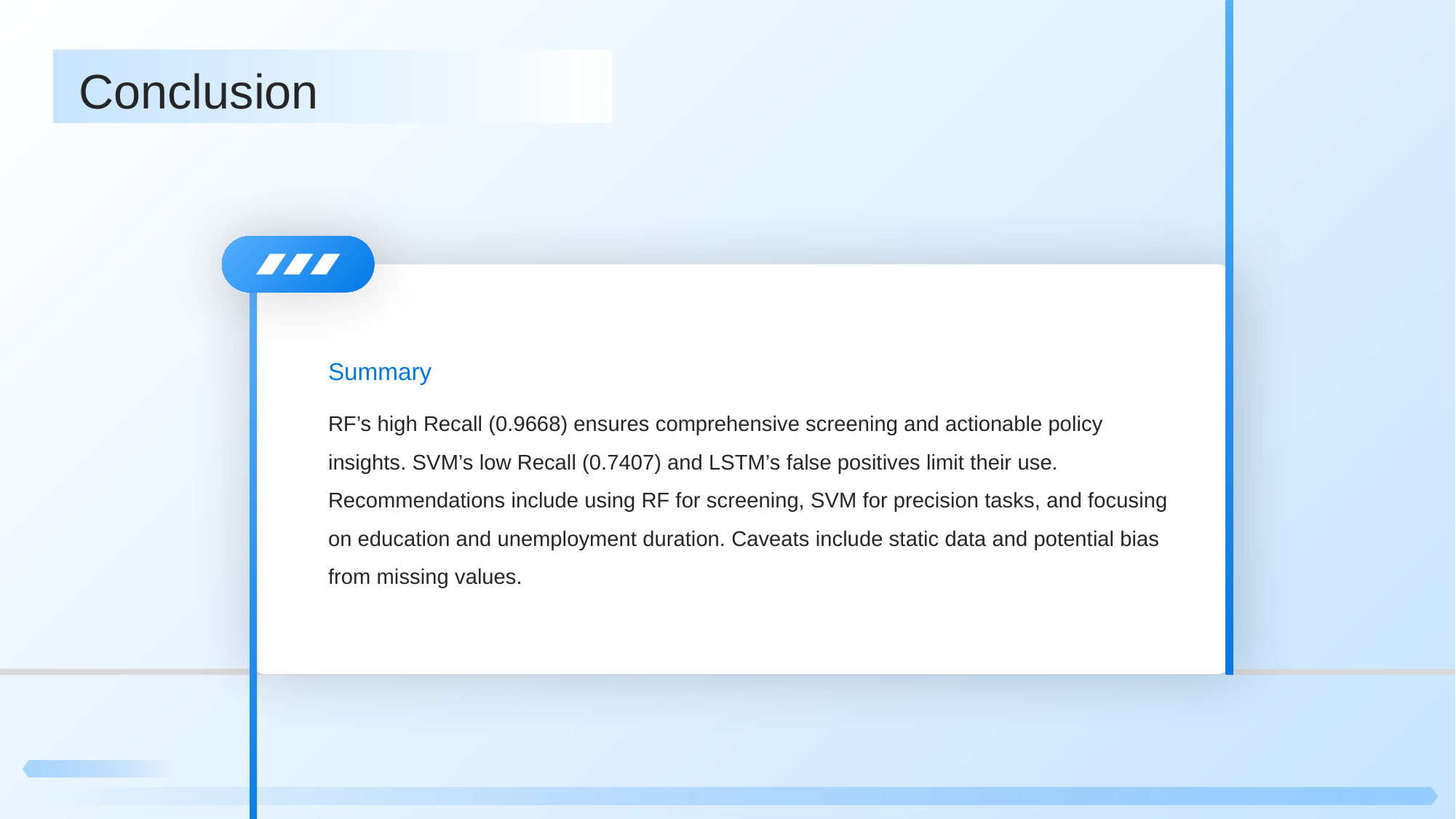

Conclusion

Summary
RF’s high Recall (0.9668) ensures comprehensive screening and actionable policy insights. SVM’s low Recall (0.7407) and LSTM’s false positives limit their use. Recommendations include using RF for screening, SVM for precision tasks, and focusing on education and unemployment duration. Caveats include static data and potential bias from missing values.